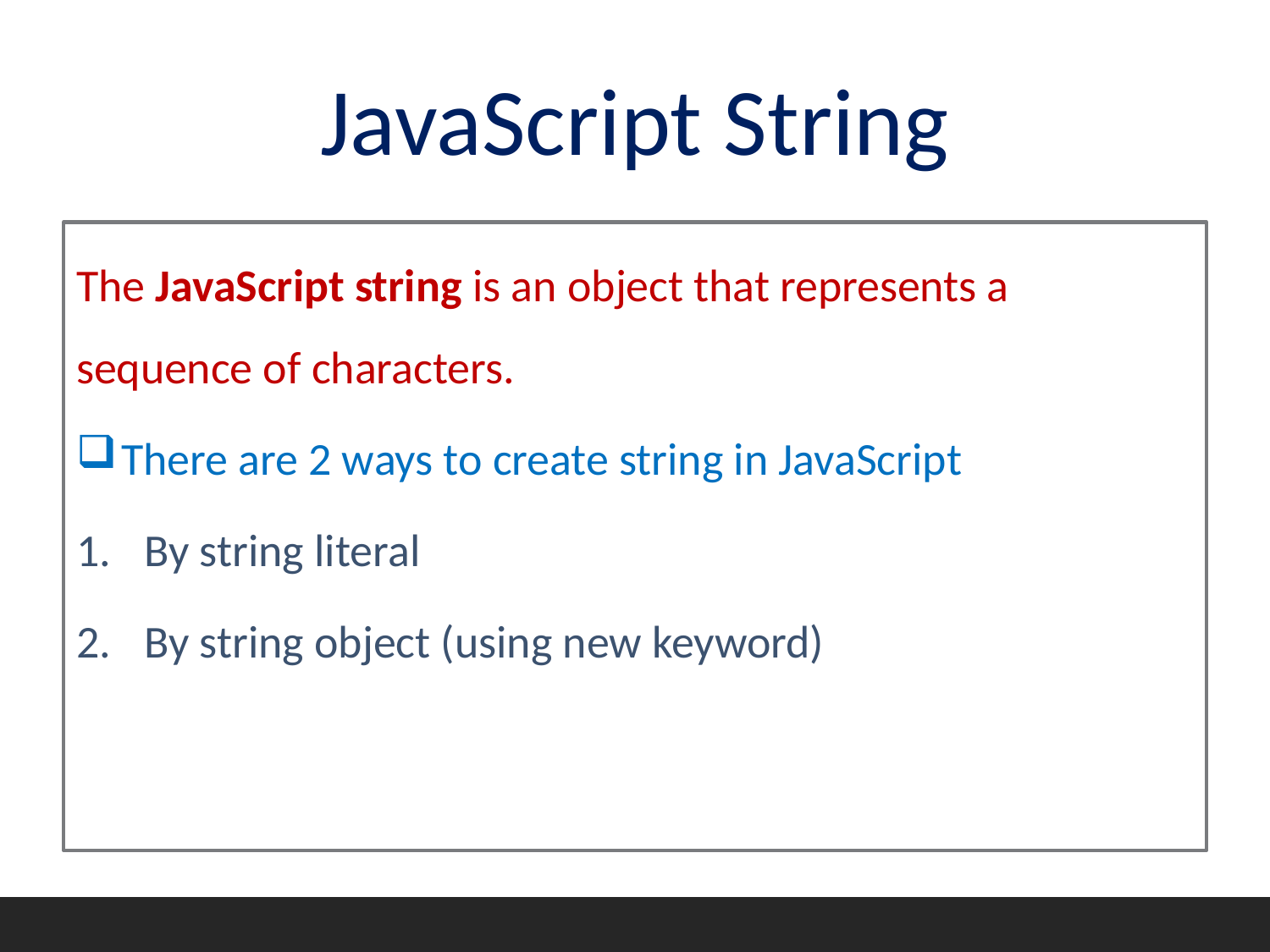

# JavaScript String
The JavaScript string is an object that represents a sequence of characters.
There are 2 ways to create string in JavaScript
By string literal
By string object (using new keyword)